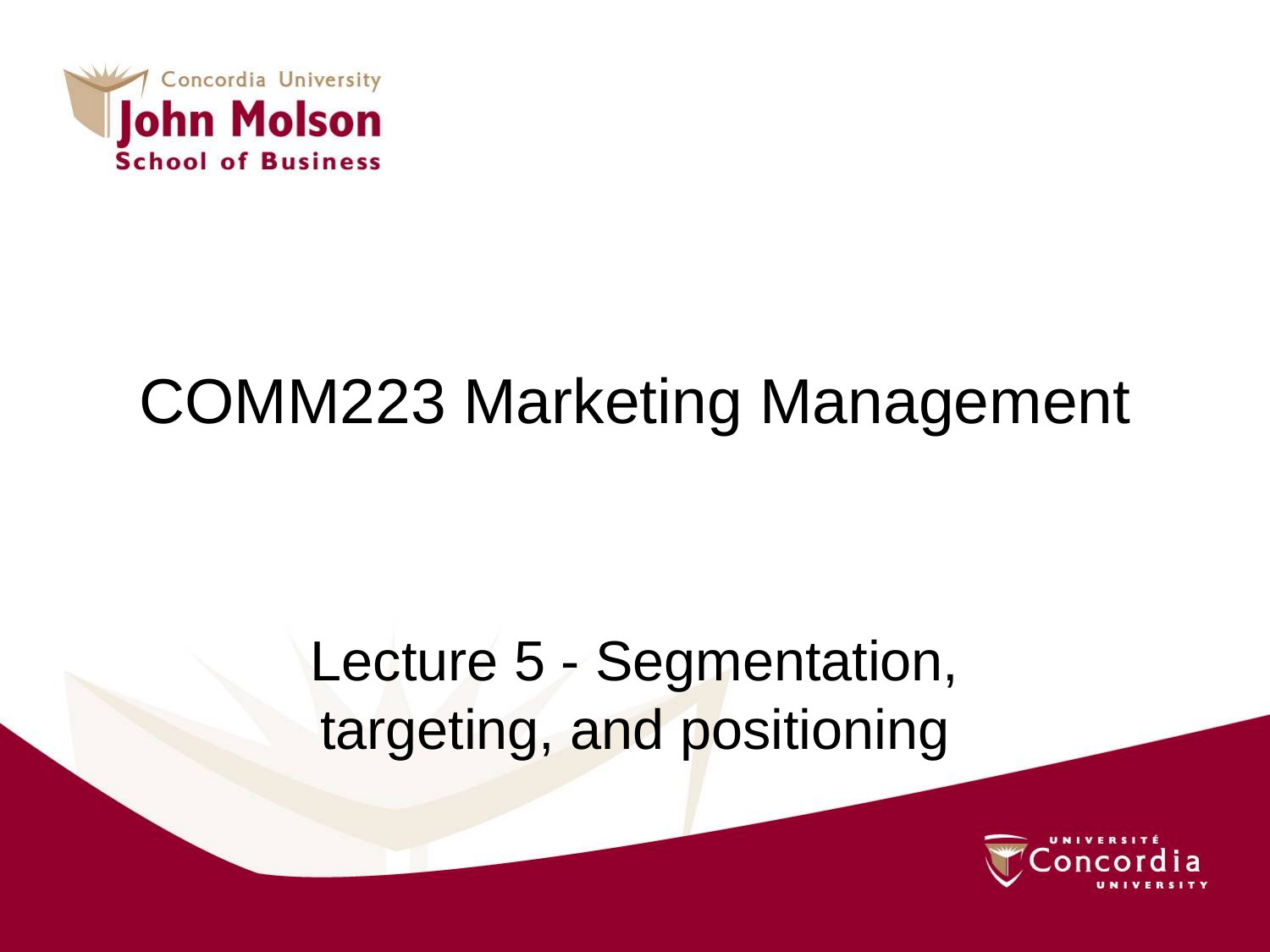

# COMM223 Marketing Management

Lecture 5 - Segmentation, targeting, and positioning